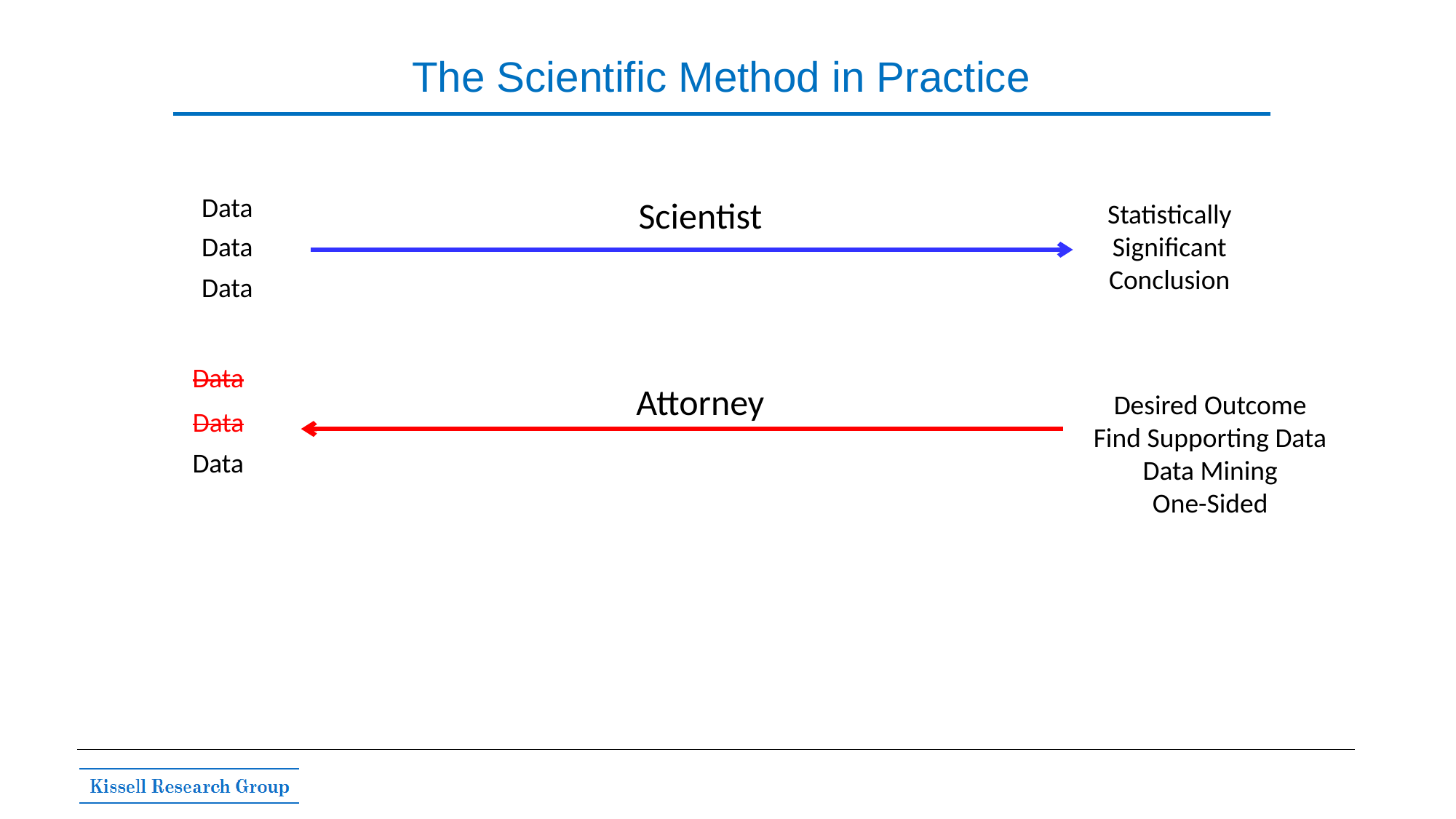

# The Scientific Method in Practice
Data
Scientist
Statistically
Significant
Conclusion
Data
Data
Data
Attorney
Desired Outcome
Find Supporting Data
Data Mining
One-Sided
Data
Data